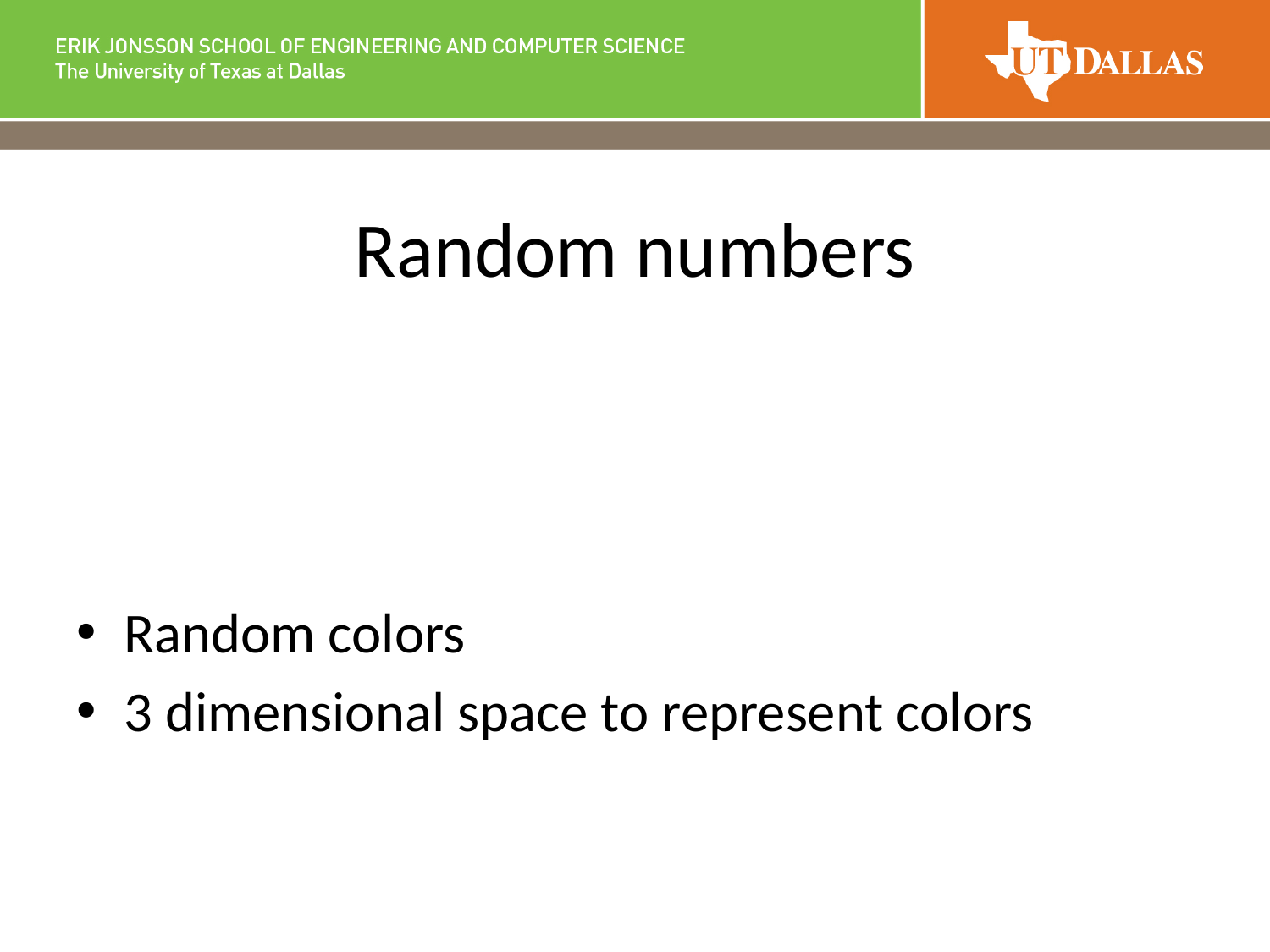

# Random numbers

Random colors
3 dimensional space to represent colors